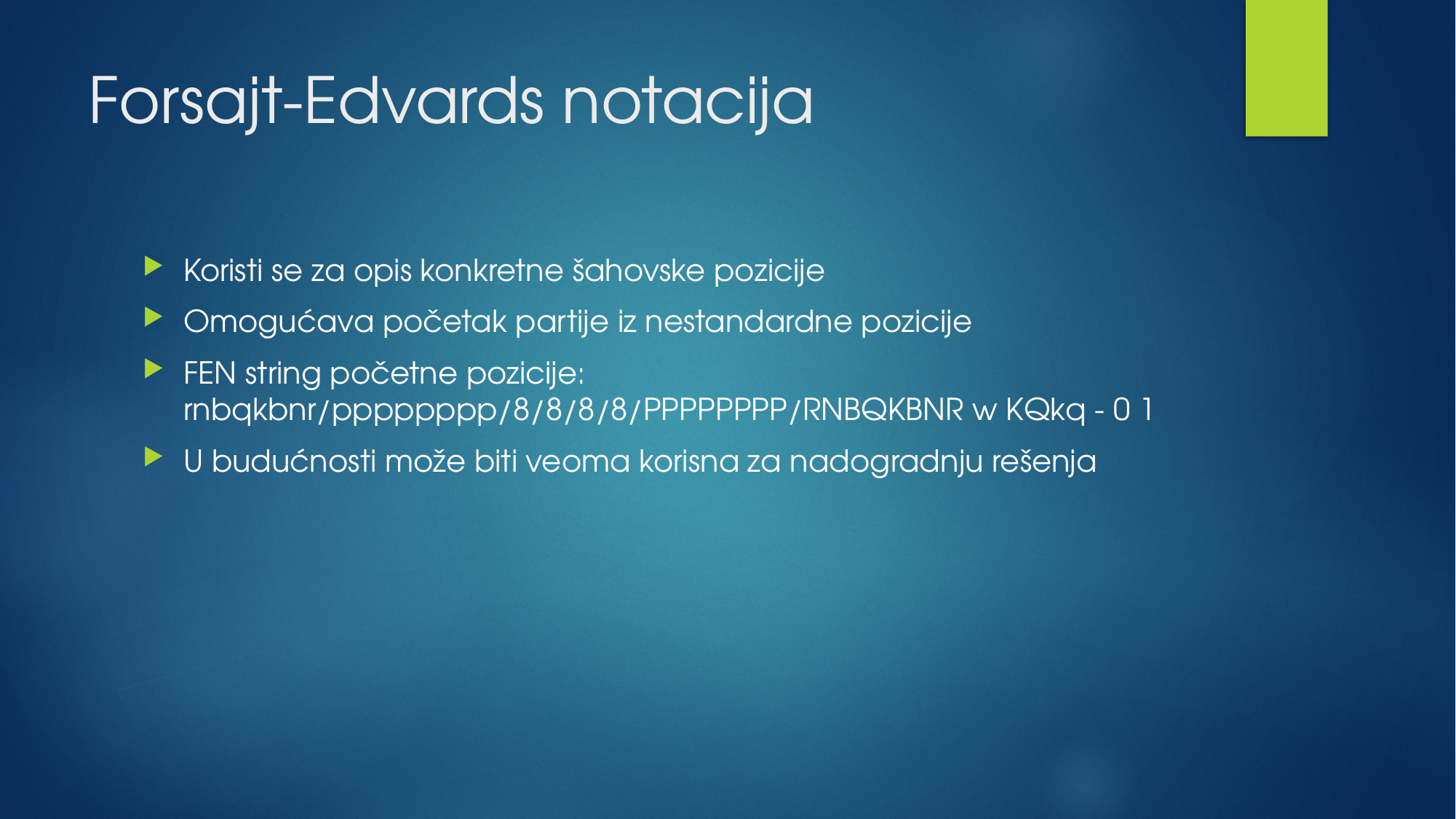

# Forsajt-Edvards notacija
Koristi se za opis konkretne šahovske pozicije
Omogućava početak partije iz nestandardne pozicije
FEN string početne pozicije: rnbqkbnr/pppppppp/8/8/8/8/PPPPPPPP/RNBQKBNR w KQkq - 0 1
U budućnosti može biti veoma korisna za nadogradnju rešenja